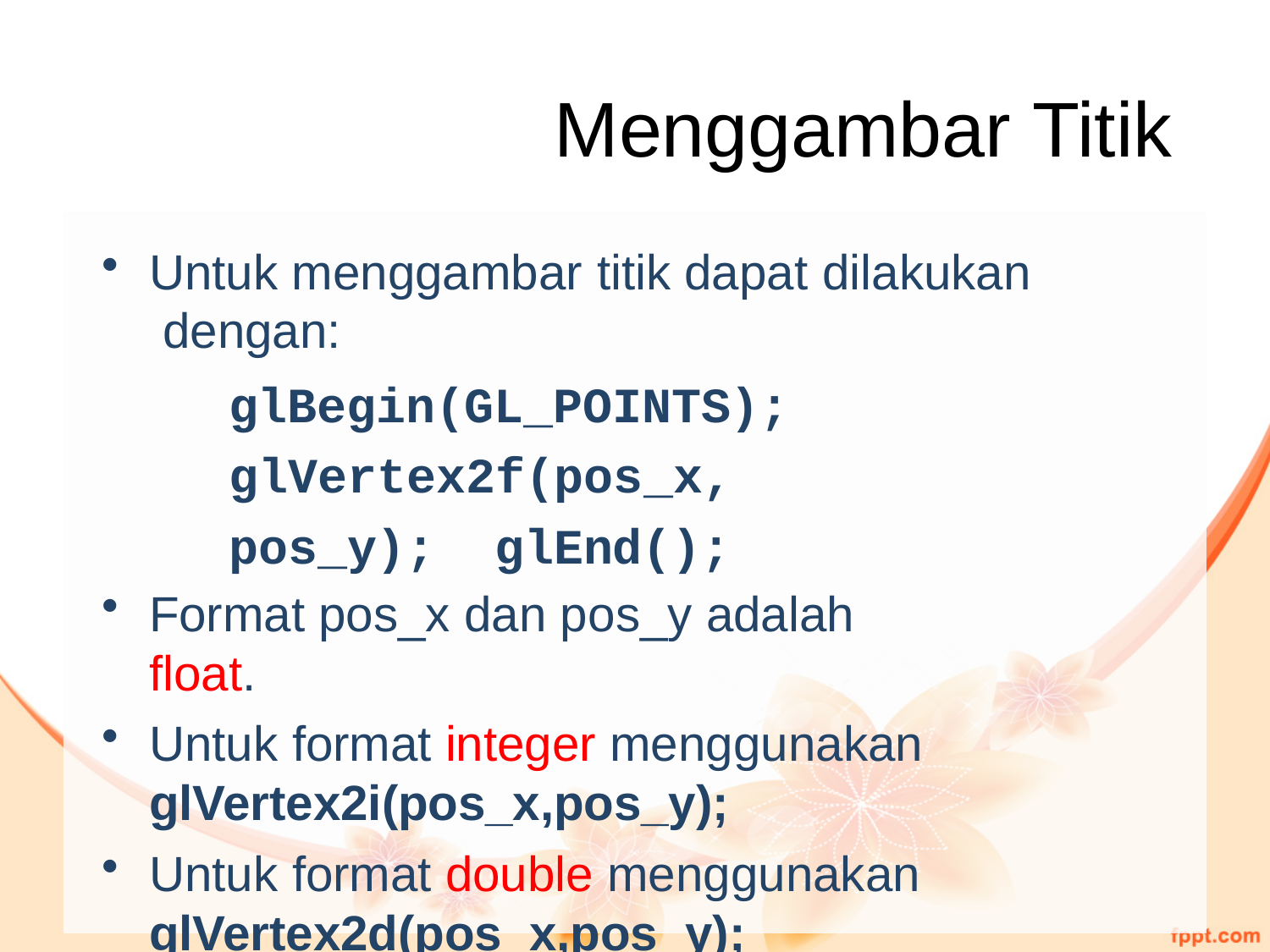

# Menggambar Titik

Untuk menggambar titik dapat dilakukan  dengan:
glBegin(GL_POINTS);  glVertex2f(pos_x,	pos_y);  glEnd();
Format pos_x dan pos_y adalah float.
Untuk format integer menggunakan
glVertex2i(pos_x,pos_y);
Untuk format double menggunakan
glVertex2d(pos_x,pos_y);